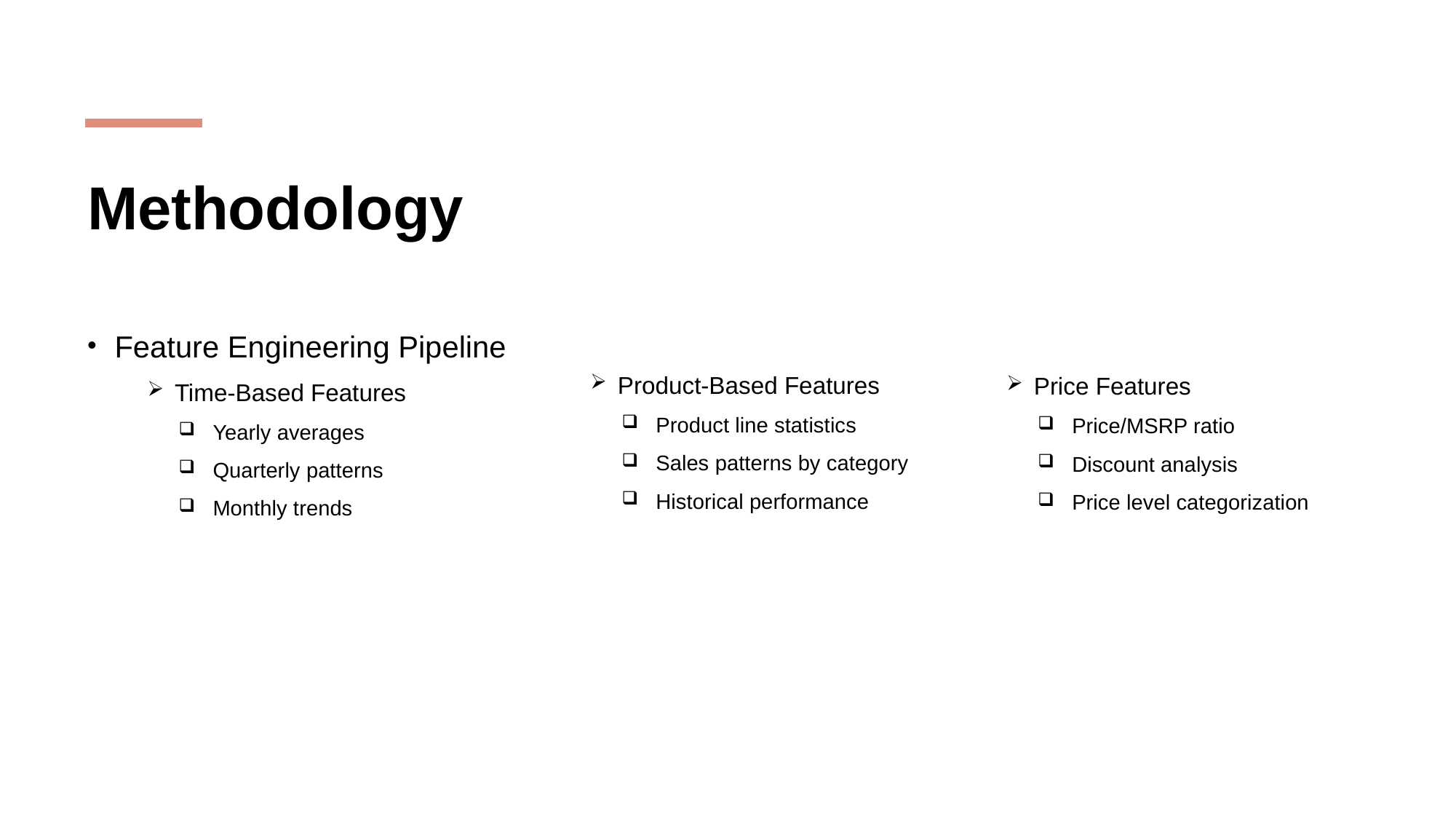

# Methodology
Feature Engineering Pipeline
Time-Based Features
Yearly averages
Quarterly patterns
Monthly trends

Product-Based Features
Product line statistics
Sales patterns by category
Historical performance

Price Features
Price/MSRP ratio
Discount analysis
Price level categorization